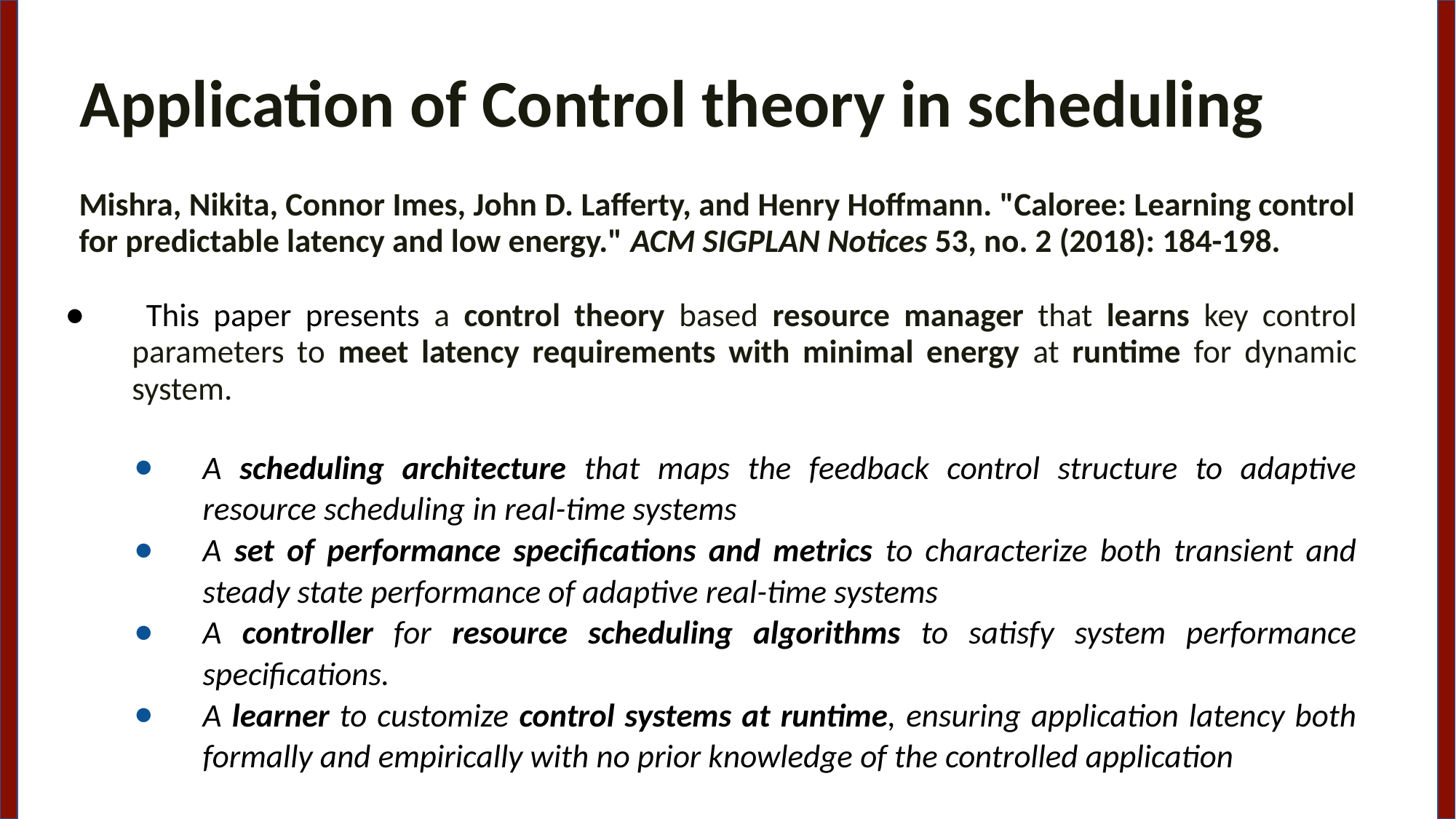

Application of Control theory in scheduling
Mishra, Nikita, Connor Imes, John D. Lafferty, and Henry Hoffmann. "Caloree: Learning control for predictable latency and low energy." ACM SIGPLAN Notices 53, no. 2 (2018): 184-198.

﻿ This paper presents a control theory based resource manager that learns key control parameters to meet latency requirements with minimal energy at runtime for dynamic system.

A scheduling architecture that maps the feedback control structure to adaptive resource scheduling in real-time systems
A set of performance specifications and metrics to characterize both transient and steady state performance of adaptive real-time systems
A controller for resource scheduling algorithms to satisfy system performance specifications.
﻿A learner to customize control systems at runtime, ensuring application latency both formally and empirically with no prior knowledge of the controlled application